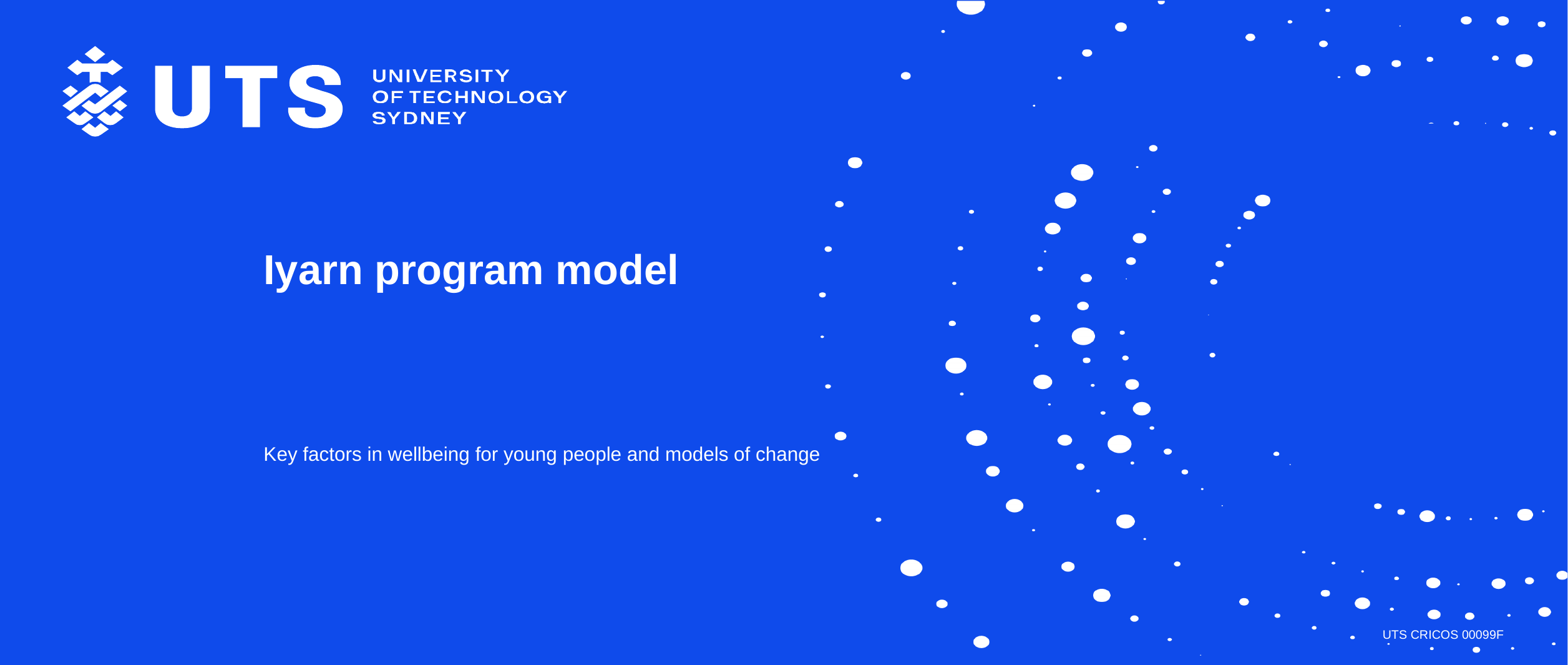

# Iyarn program model
Key factors in wellbeing for young people and models of change